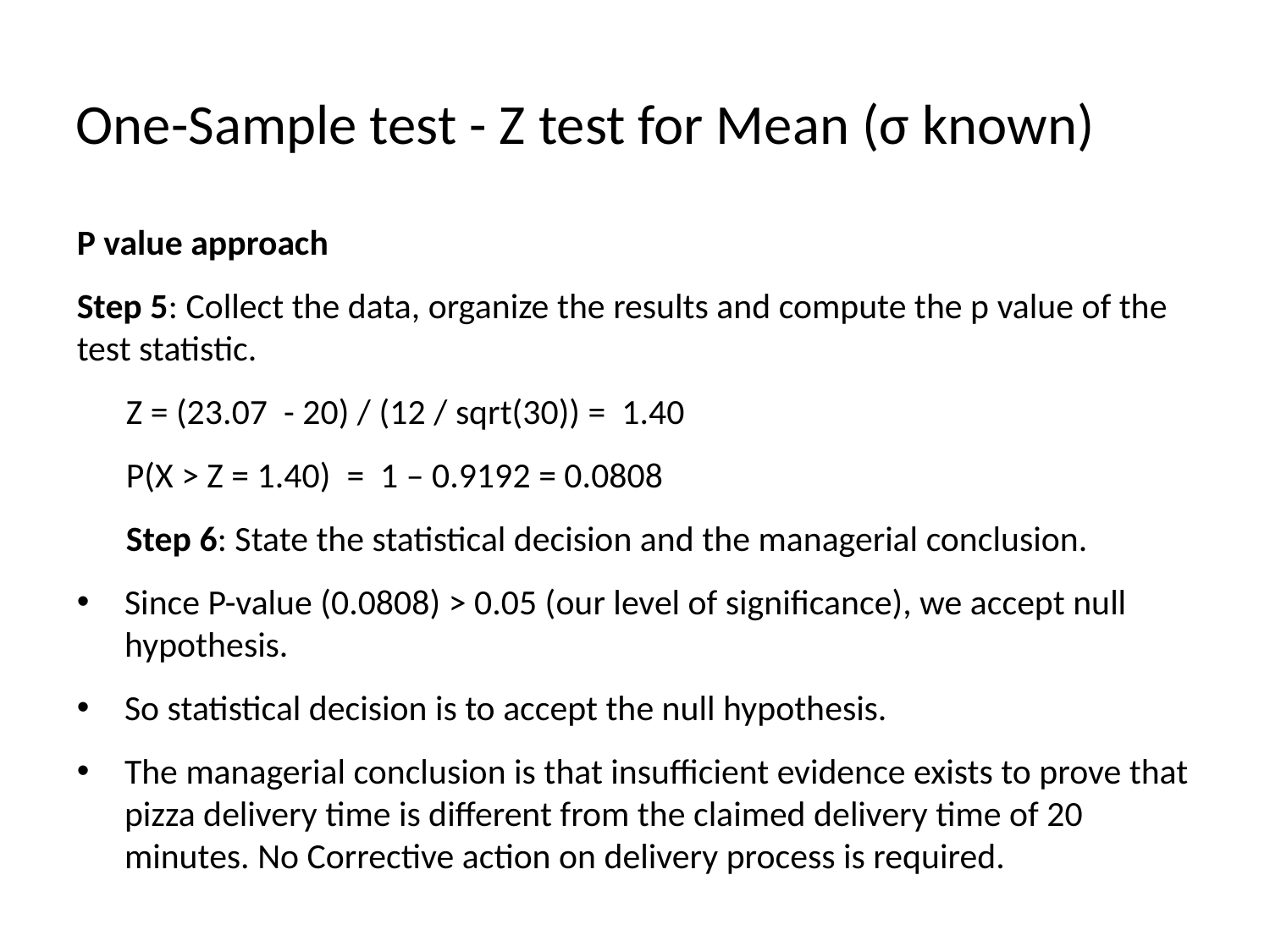

One-Sample test - Z test for Mean (σ known)
P value approach
Step 5: Collect the data, organize the results and compute the p value of the test statistic.
Z = (23.07  - 20) / (12 / sqrt(30)) =  1.40
P(X > Z = 1.40)  =  1 – 0.9192 = 0.0808
Step 6: State the statistical decision and the managerial conclusion.
Since P-value (0.0808) > 0.05 (our level of significance), we accept null hypothesis.
So statistical decision is to accept the null hypothesis.
The managerial conclusion is that insufficient evidence exists to prove that pizza delivery time is different from the claimed delivery time of 20 minutes. No Corrective action on delivery process is required.